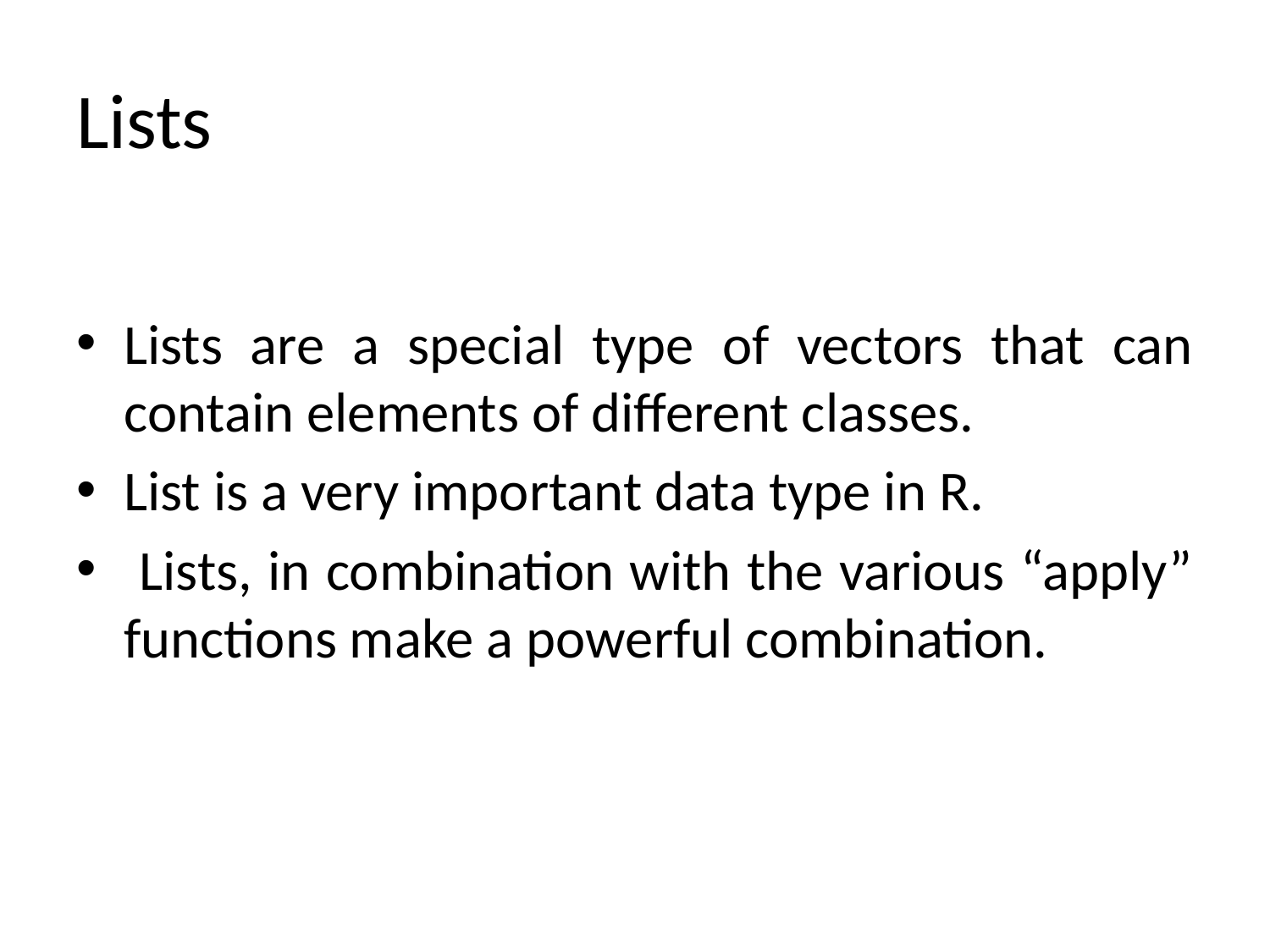

# Lists

Lists are a special type of vectors that can contain elements of different classes.
List is a very important data type in R.
 Lists, in combination with the various “apply” functions make a powerful combination.